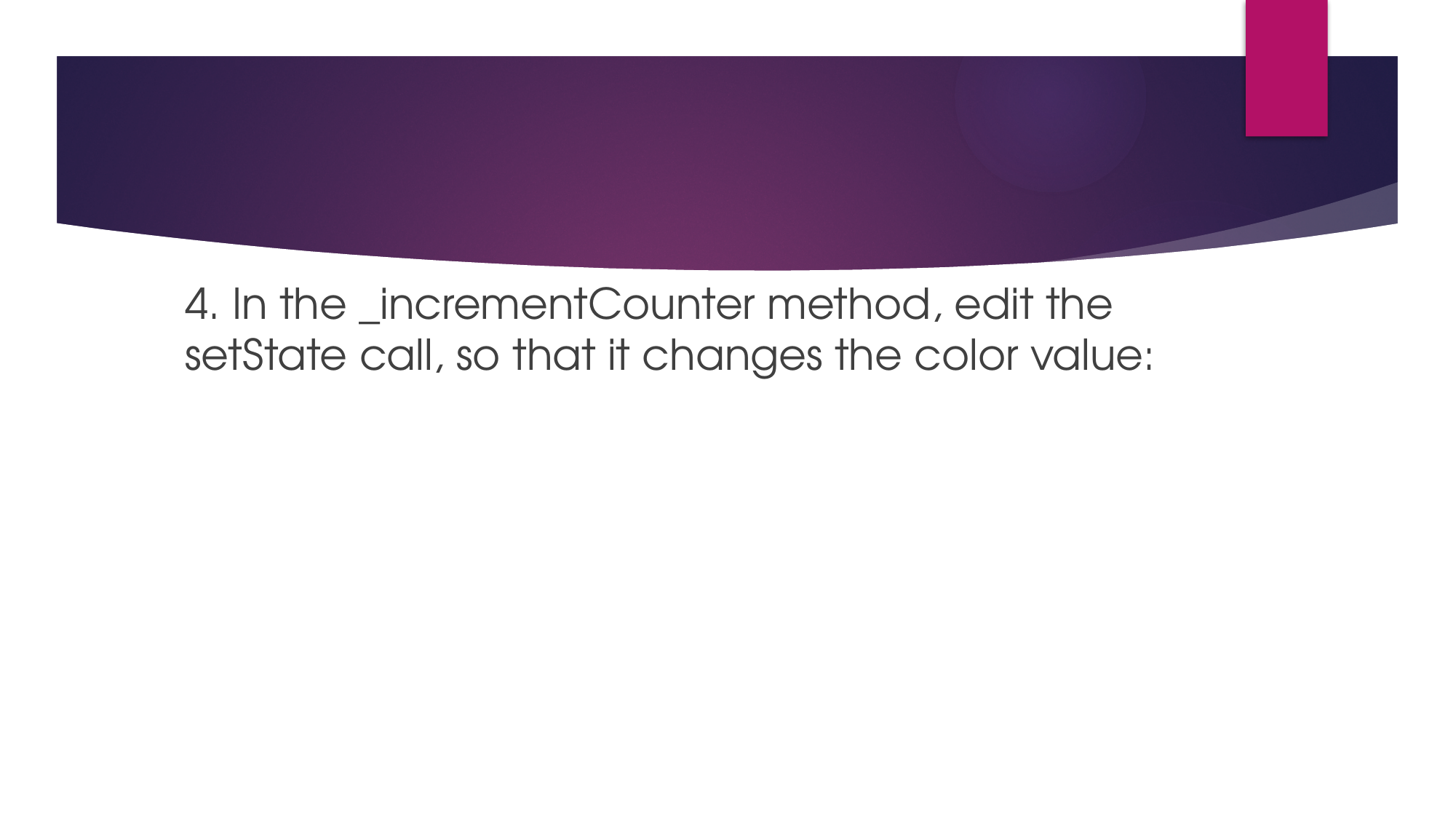

4. In the _incrementCounter method, edit the setState call, so that it changes the color value: